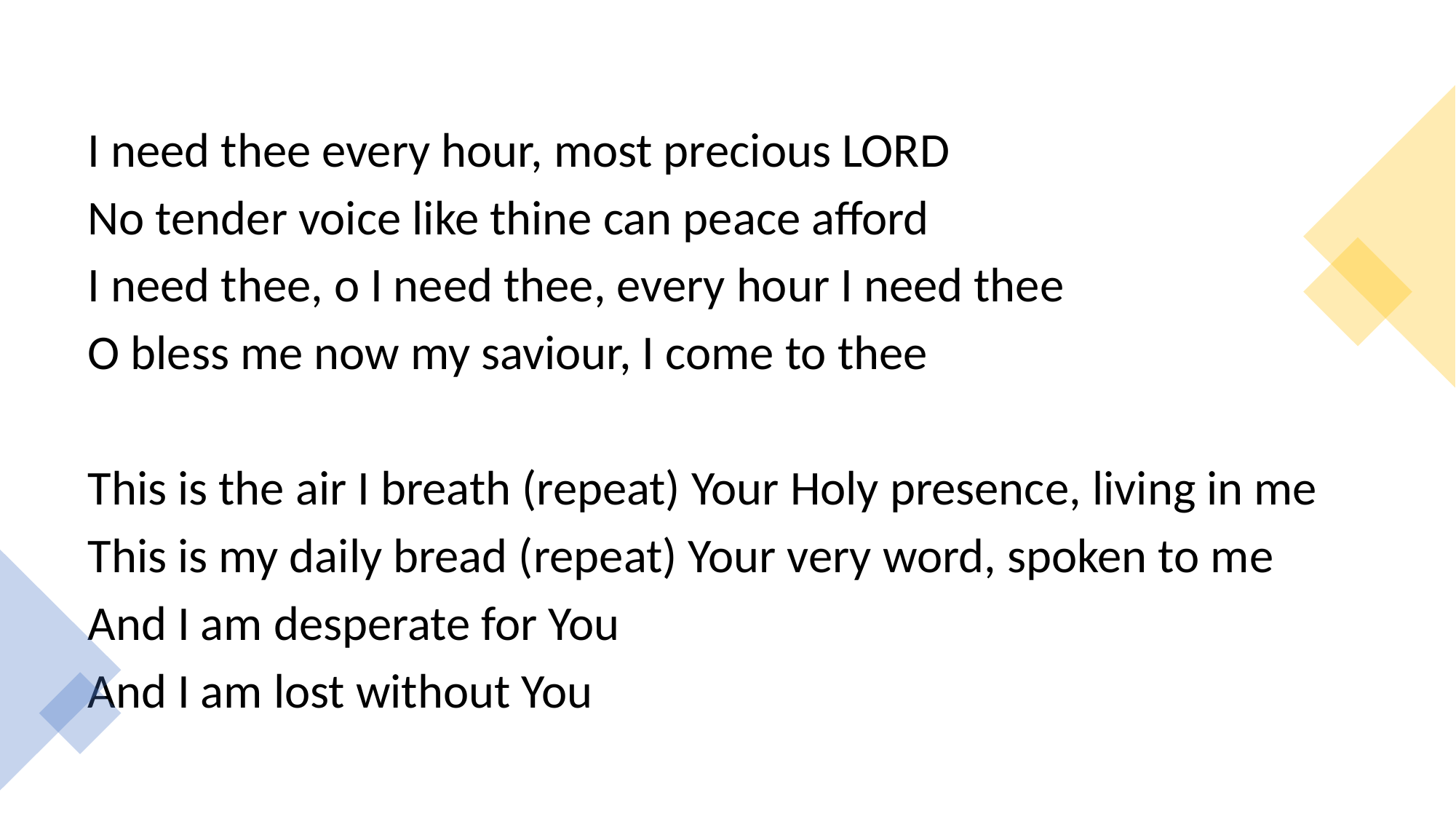

I need thee every hour, most precious LORD
No tender voice like thine can peace afford
I need thee, o I need thee, every hour I need thee
O bless me now my saviour, I come to thee

This is the air I breath (repeat) Your Holy presence, living in me
This is my daily bread (repeat) Your very word, spoken to me
And I am desperate for You
And I am lost without You